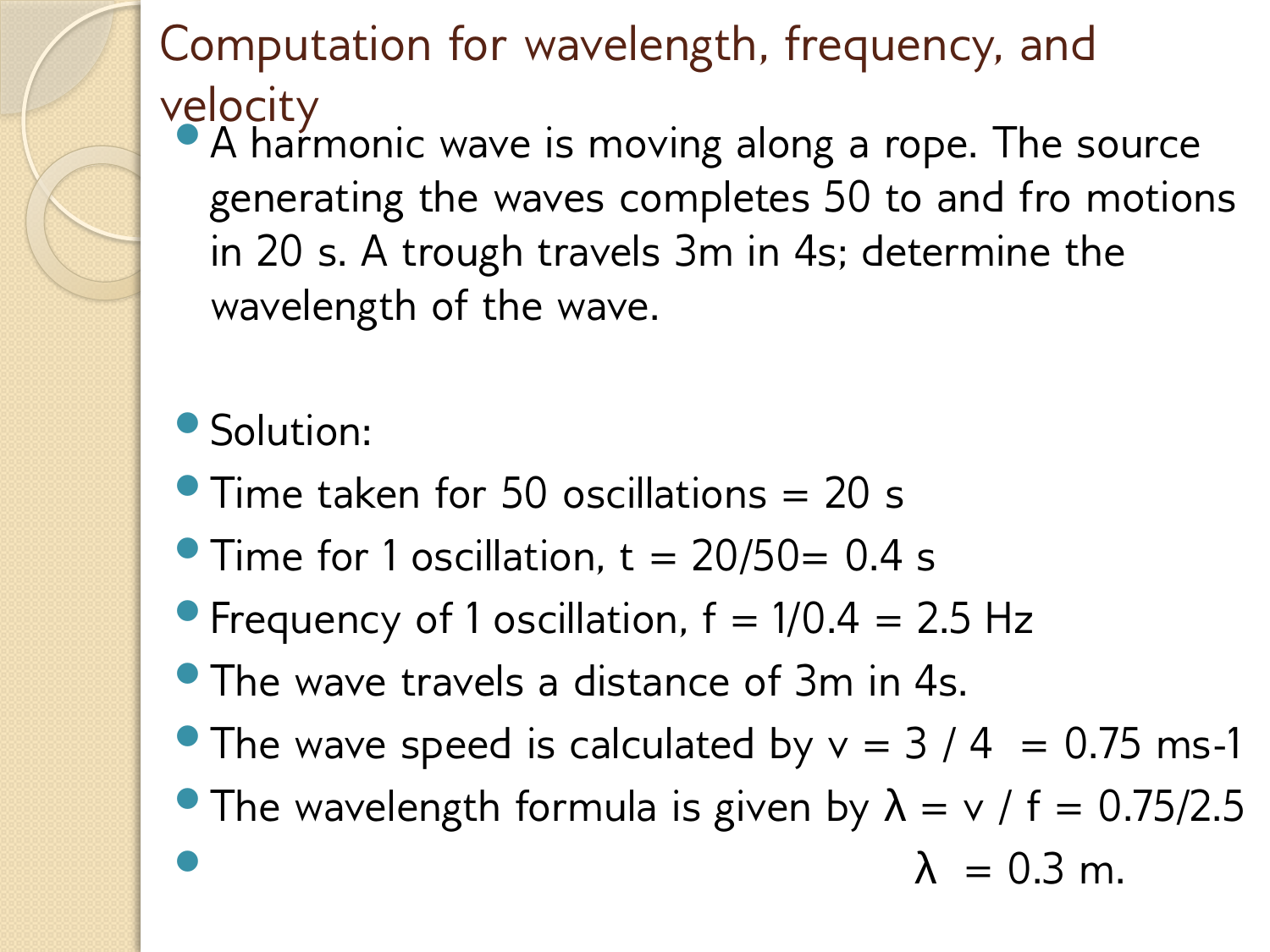

# Computation for wavelength, frequency, and velocity
A harmonic wave is moving along a rope. The source generating the waves completes 50 to and fro motions in 20 s. A trough travels 3m in 4s; determine the wavelength of the wave.

Solution:
Time taken for 50 oscillations = 20 s
Time for 1 oscillation, t = 20/50= 0.4 s
Frequency of 1 oscillation, f = 1/0.4 = 2.5 Hz
The wave travels a distance of 3m in 4s.
The wave speed is calculated by v = 3 / 4  = 0.75 ms-1
The wavelength formula is given by λ = v / f = 0.75/2.5
                                                    λ  = 0.3 m.